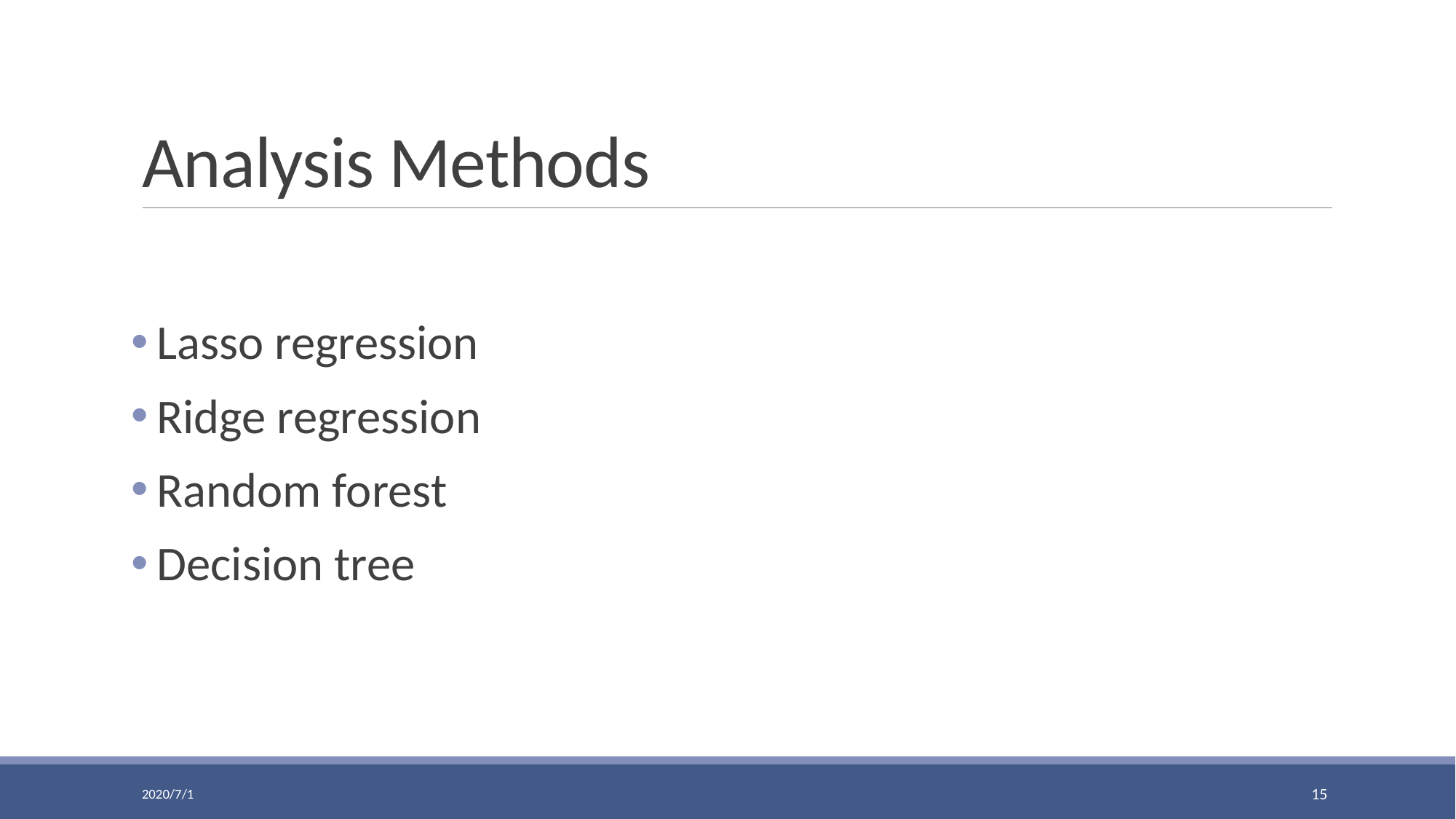

# Analysis Methods
Lasso regression
Ridge regression
Random forest
Decision tree
2020/7/1
15